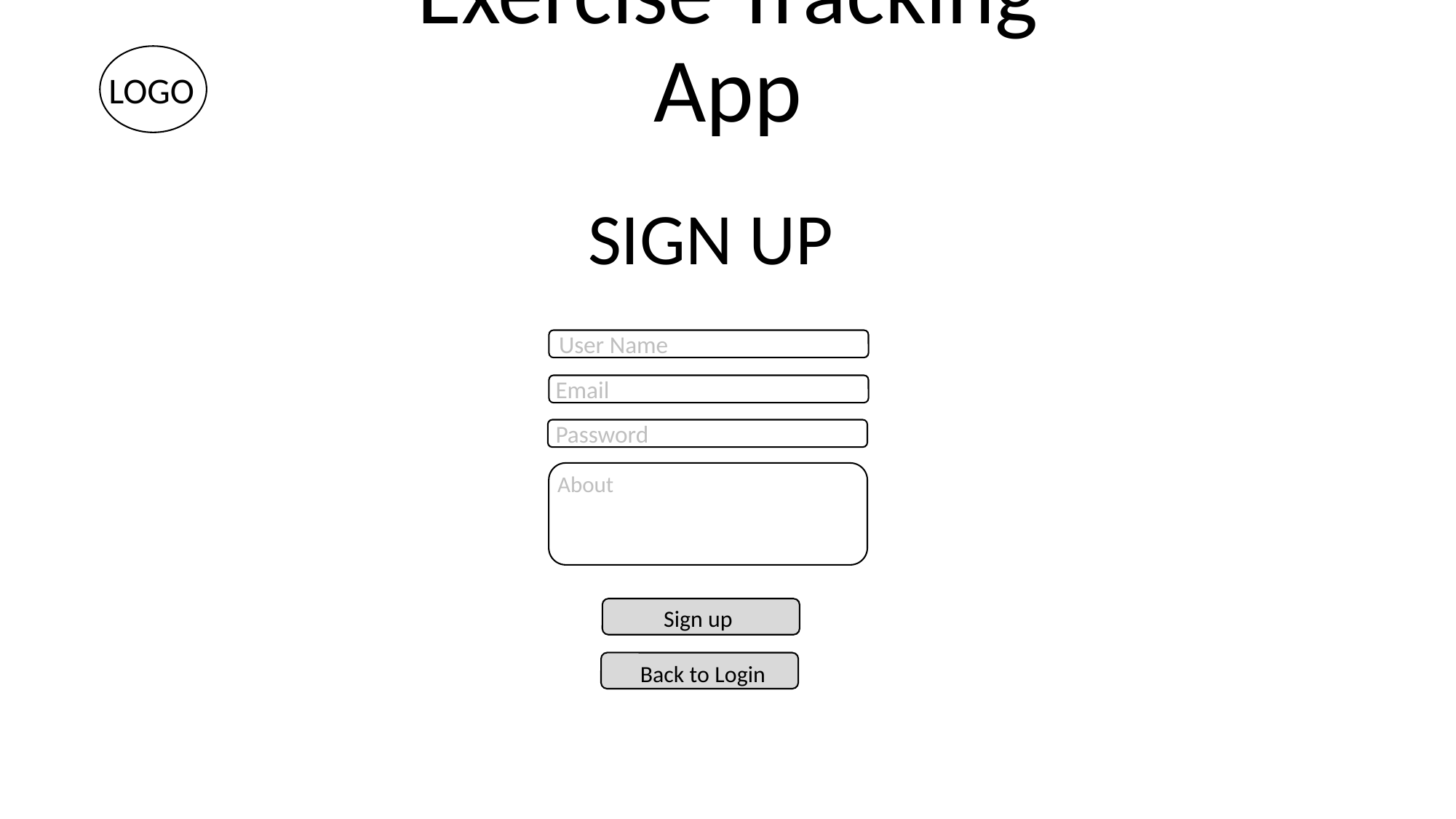

Exercise Tracking App

LOGO
# SIGN UP
User Name

Email

Password

About

Sign up

Back to Login